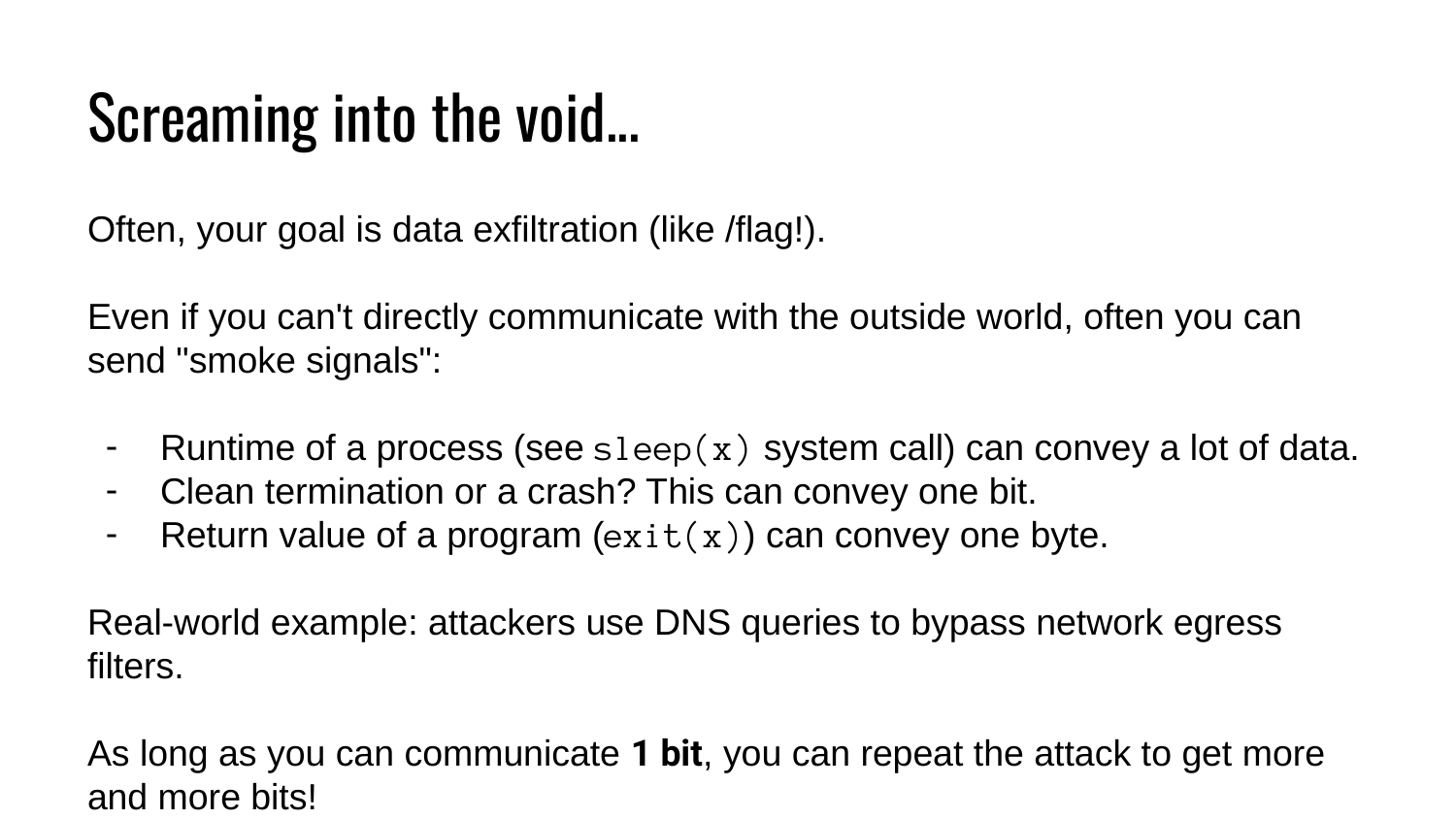

# Screaming into the void...
Often, your goal is data exfiltration (like /flag!).

Even if you can't directly communicate with the outside world, often you can send "smoke signals":

Runtime of a process (see sleep(x) system call) can convey a lot of data.
Clean termination or a crash? This can convey one bit.
Return value of a program (exit(x)) can convey one byte.

Real-world example: attackers use DNS queries to bypass network egress filters.

As long as you can communicate 1 bit, you can repeat the attack to get more and more bits!